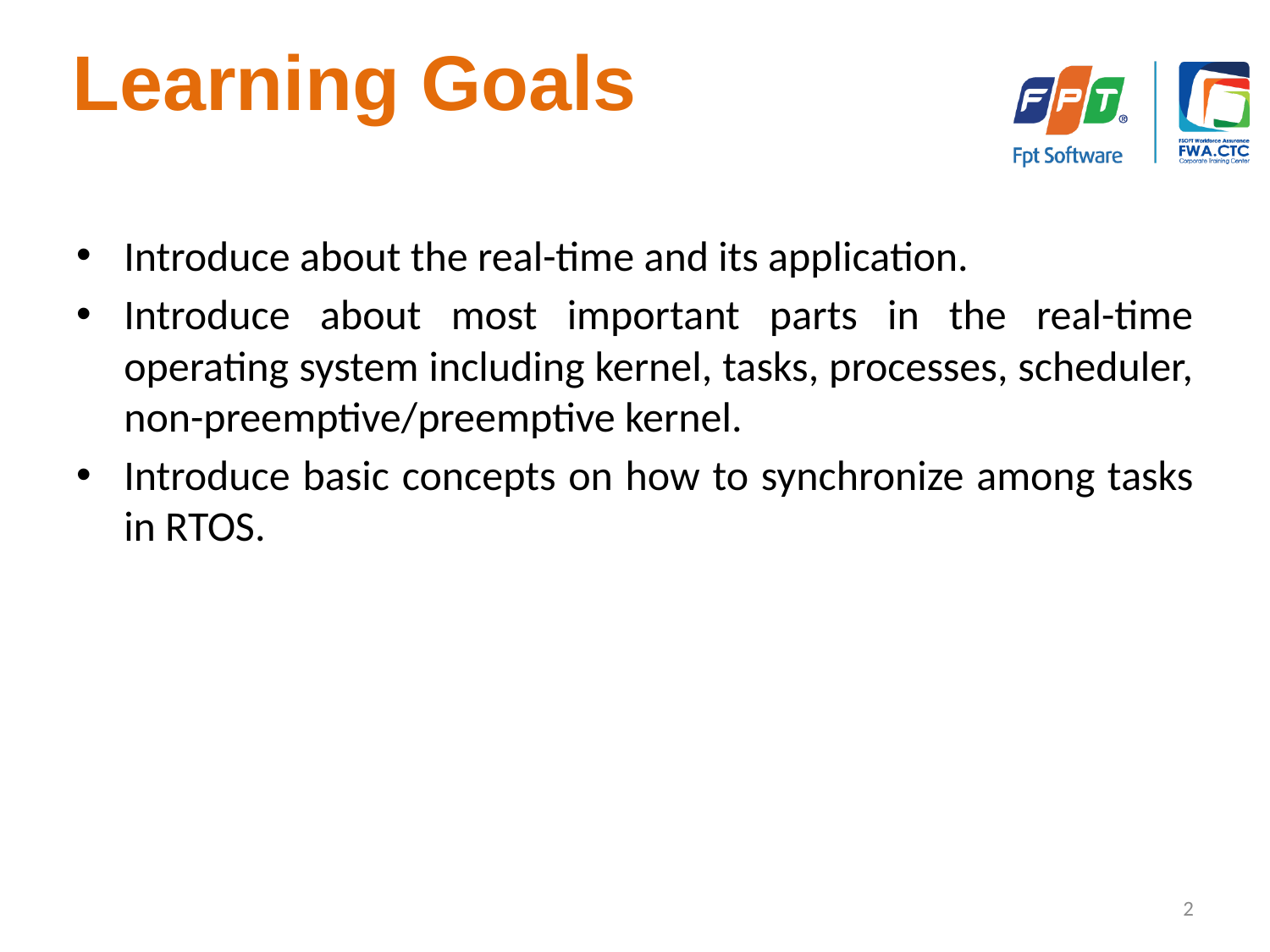

# Learning Goals

Introduce about the real-time and its application.
Introduce about most important parts in the real-time operating system including kernel, tasks, processes, scheduler, non-preemptive/preemptive kernel.
Introduce basic concepts on how to synchronize among tasks in RTOS.
2